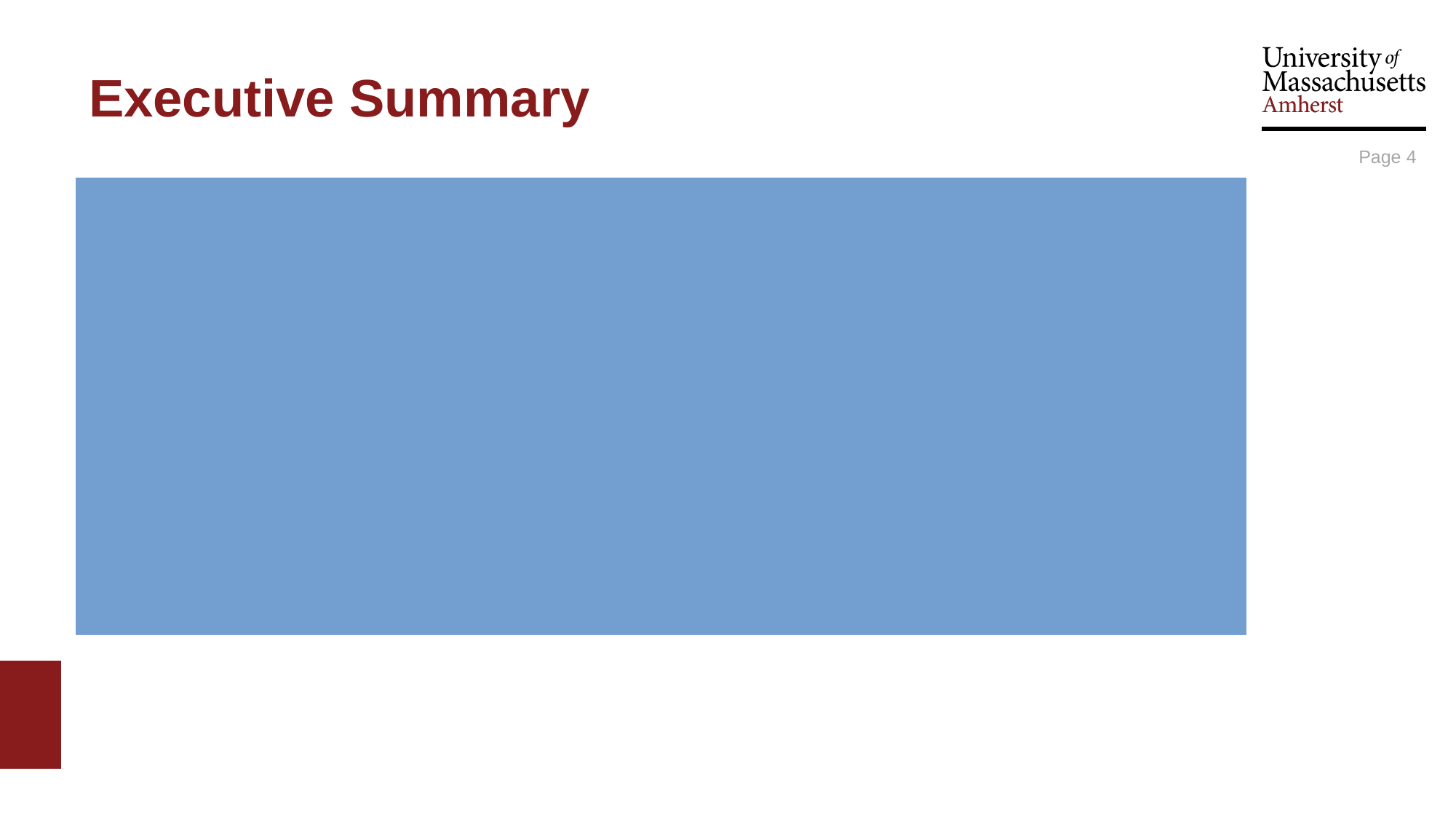

# Executive Summary
Page 4

Retail Sales –
Based on factors such as GDP,GDP Per Capita, Inflation Rate, Post Pandemic Trend & Consumer confidence, we forecast that it is almost certain that sales will increase by 4-6% compared to 2022

Unemployment Rate –
Based on factors such as Economic growth- measured by indicators like GDP (Gross Domestic Product),GDP per Capita & COVID’s Impact we conclude that it is probable that unemployment will range from 3.5-6% in 2024.

Covid Positivity Rates ---
Based on factors such as Decline in positive cases, measuring how long other similar pandemics have lasted and what is the % Population Vaccinated out of the total population, We conclude that it is about an even chance that COVID positivity rates will increase or decrease  to 5-12% in December 2024 from 10% in November 2023